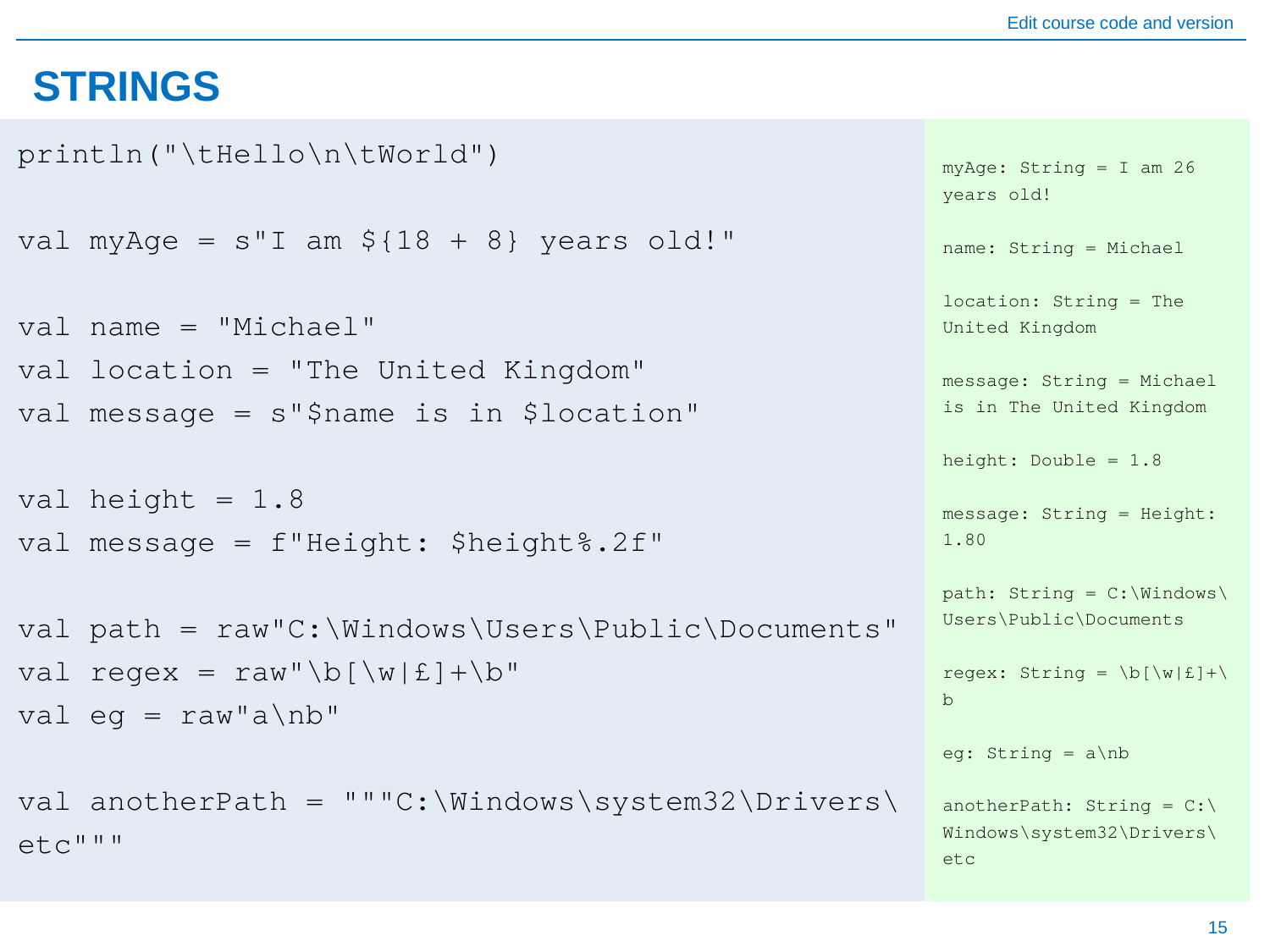

# STRINGS
myAge: String = I am 26 years old!

name: String = Michael

location: String = The United Kingdom

message: String = Michael is in The United Kingdom

height: Double = 1.8

message: String = Height: 1.80

path: String = C:\Windows\Users\Public\Documents

regex: String = \b[\w|£]+\b

eg: String = a\nb

anotherPath: String = C:\Windows\system32\Drivers\etc

println("\tHello\n\tWorld")

val myAge = s"I am ${18 + 8} years old!"
val name = "Michael"
val location = "The United Kingdom"
val message = s"$name is in $location"

val height = 1.8
val message = f"Height: $height%.2f"

val path = raw"C:\Windows\Users\Public\Documents"
val regex = raw"\b[\w|£]+\b"
val eg = raw"a\nb"
val anotherPath = """C:\Windows\system32\Drivers\etc"""